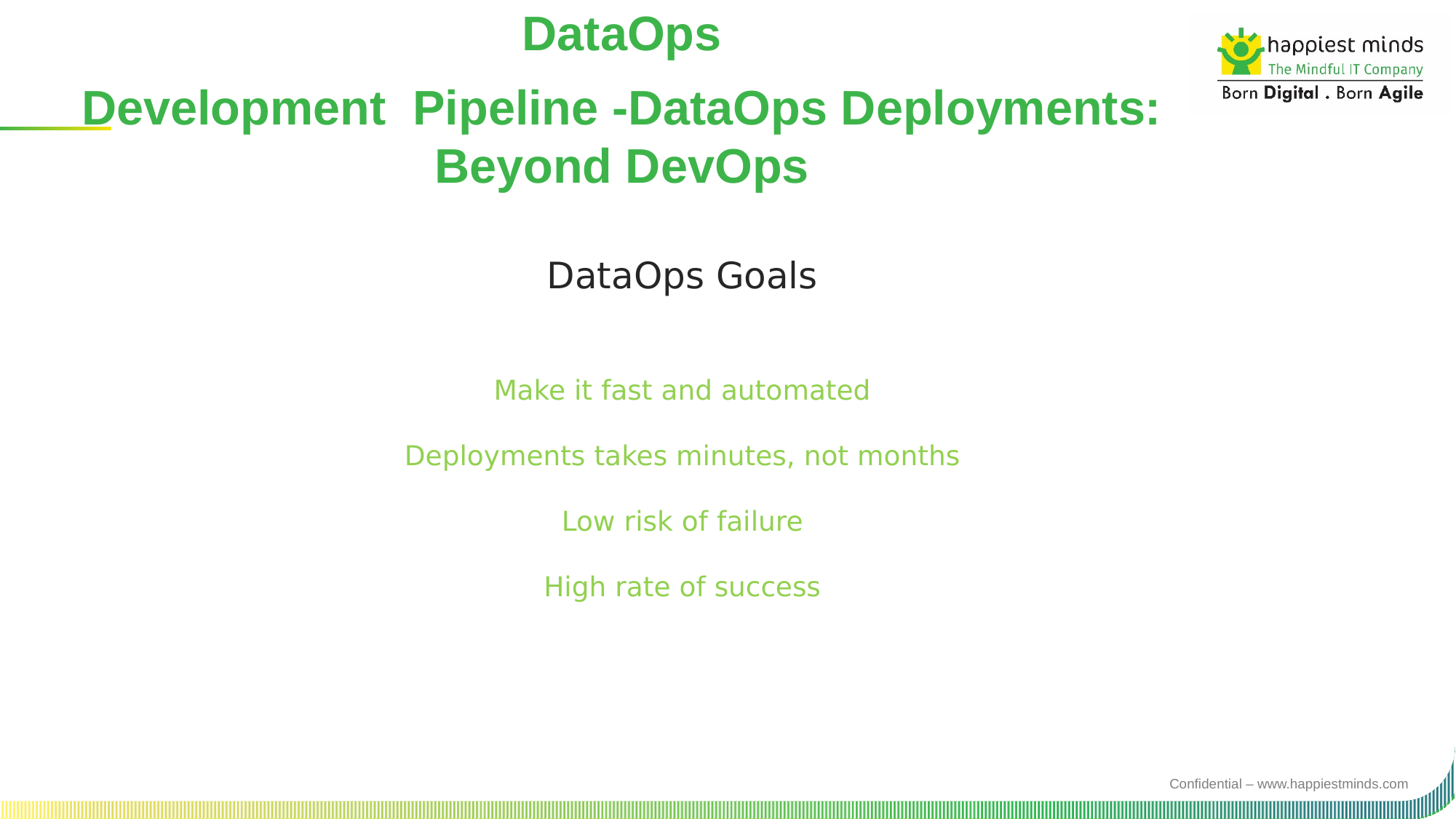

DataOps
Development  Pipeline -DataOps Deployments: Beyond DevOps

DataOps Goals

Make it fast and automated

Deployments takes minutes, not months

Low risk of failure

High rate of success